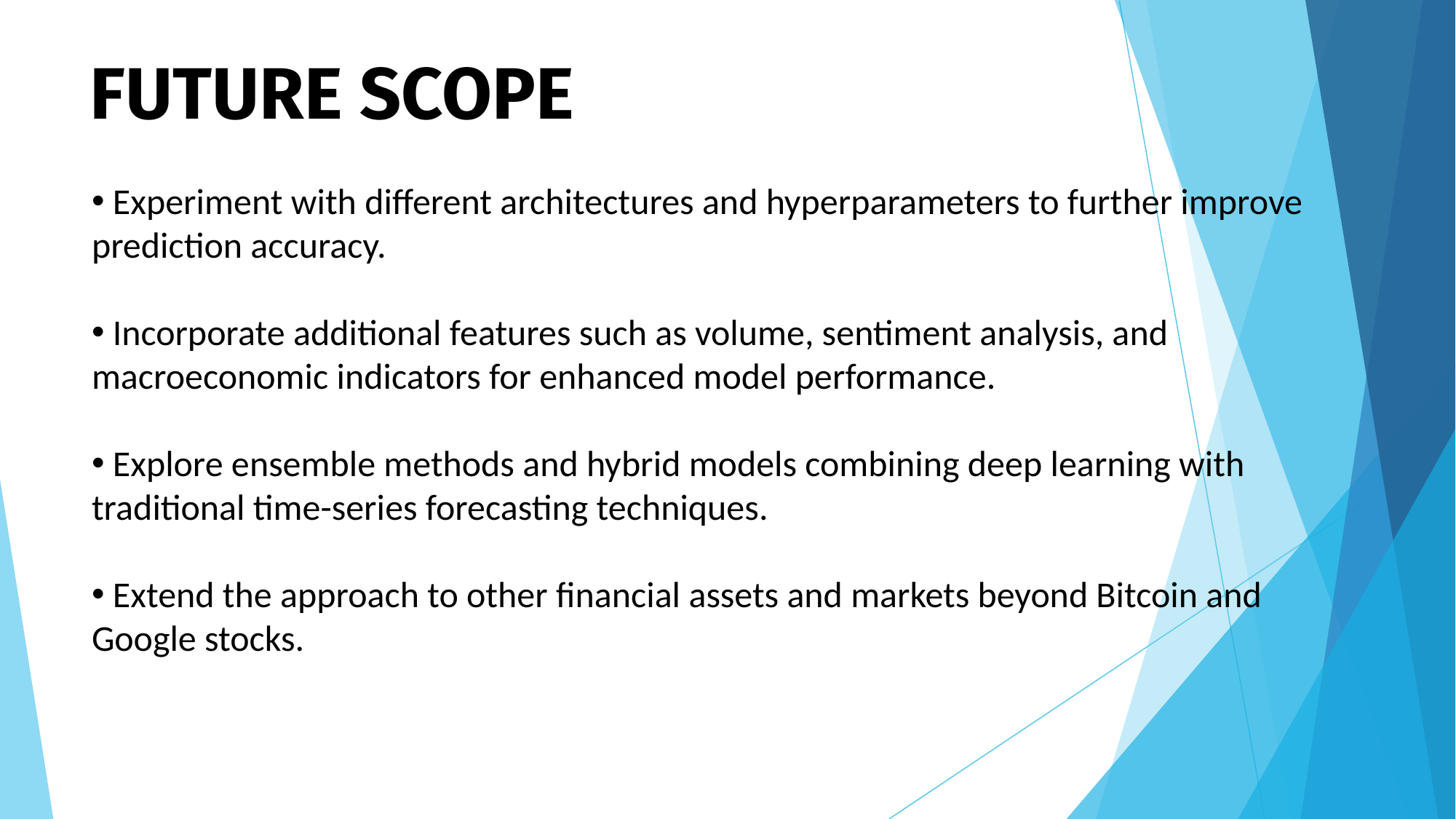

# FUTURE SCOPE
 Experiment with different architectures and hyperparameters to further improve        prediction accuracy.

 Incorporate additional features such as volume, sentiment analysis, and macroeconomic indicators for enhanced model performance.

 Explore ensemble methods and hybrid models combining deep learning with traditional time-series forecasting techniques.

 Extend the approach to other financial assets and markets beyond Bitcoin and     Google stocks.